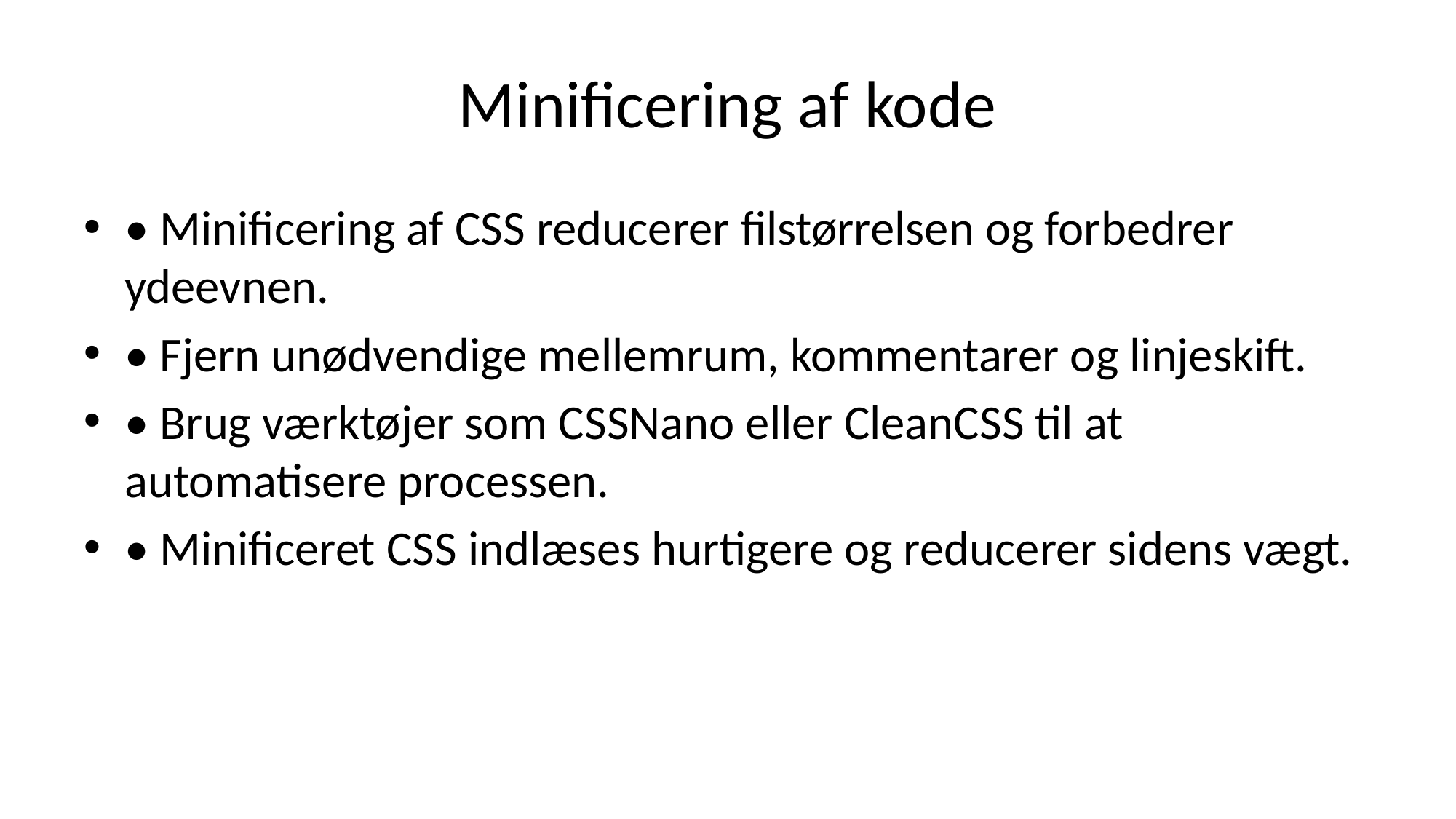

# Minificering af kode
• Minificering af CSS reducerer filstørrelsen og forbedrer ydeevnen.
• Fjern unødvendige mellemrum, kommentarer og linjeskift.
• Brug værktøjer som CSSNano eller CleanCSS til at automatisere processen.
• Minificeret CSS indlæses hurtigere og reducerer sidens vægt.